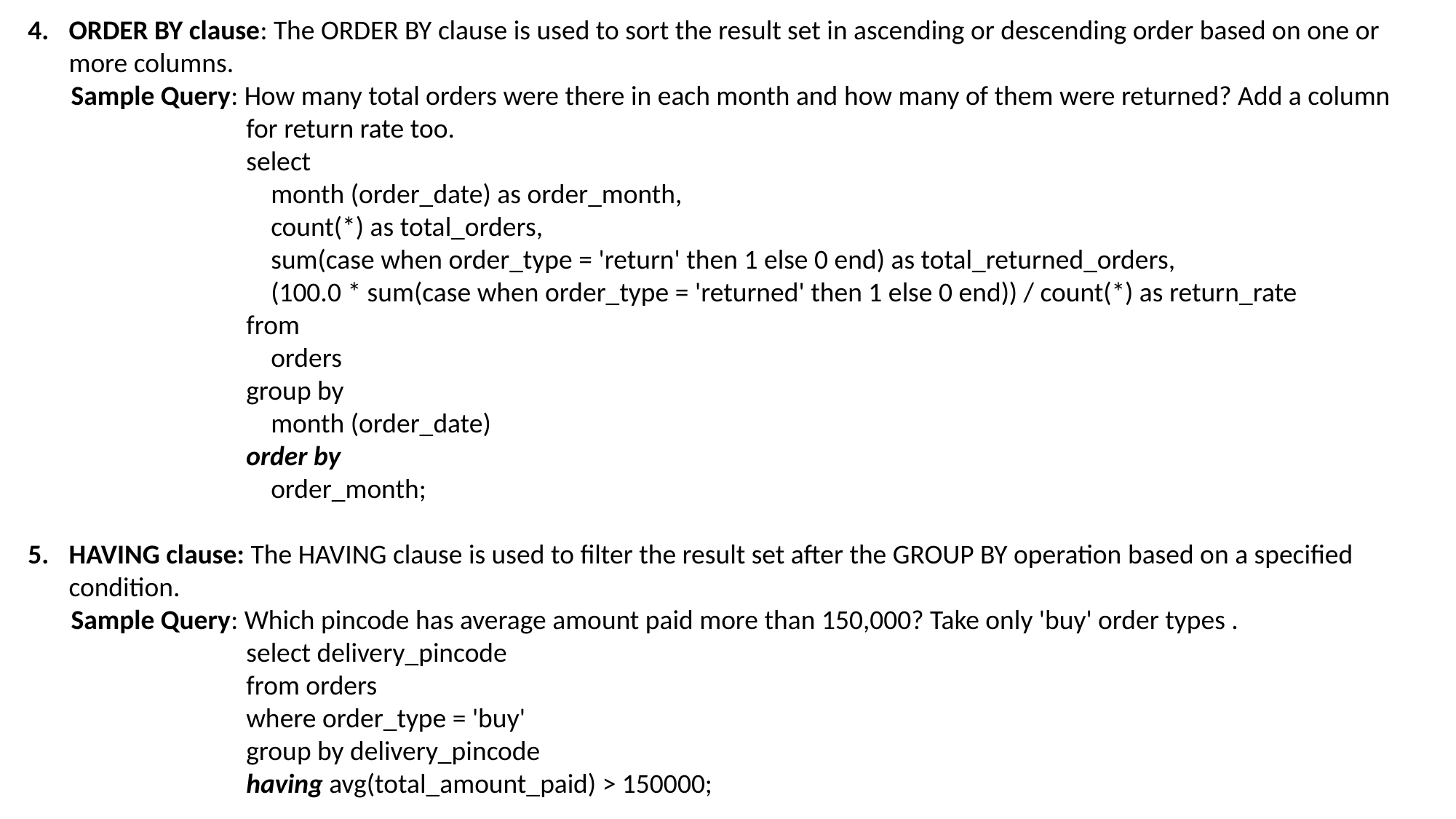

ORDER BY clause: The ORDER BY clause is used to sort the result set in ascending or descending order based on one or more columns.
       Sample Query: How many total orders were there in each month and how many of them were returned? Add a column      		for return rate too.
select
    month (order_date) as order_month,
    count(*) as total_orders,
    sum(case when order_type = 'return' then 1 else 0 end) as total_returned_orders,
    (100.0 * sum(case when order_type = 'returned' then 1 else 0 end)) / count(*) as return_rate
from
    orders
group by
    month (order_date)
order by
    order_month;

HAVING clause: The HAVING clause is used to filter the result set after the GROUP BY operation based on a specified condition.
       Sample Query: Which pincode has average amount paid more than 150,000? Take only 'buy' order types .
select delivery_pincode
from orders
where order_type = 'buy'
group by delivery_pincode
		having avg(total_amount_paid) > 150000;